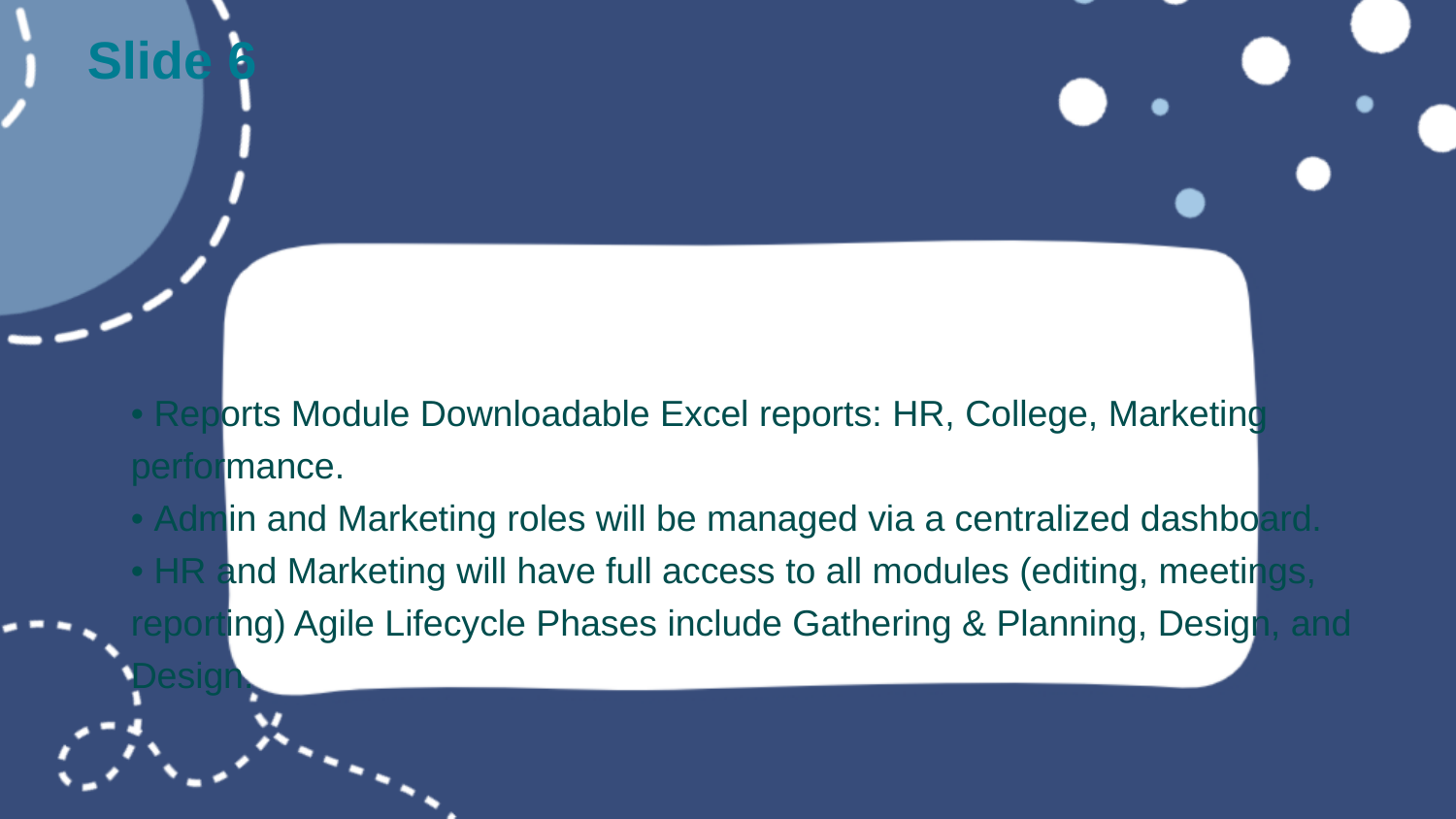

Slide 6
• Reports Module Downloadable Excel reports: HR, College, Marketing performance.
• Admin and Marketing roles will be managed via a centralized dashboard.
• HR and Marketing will have full access to all modules (editing, meetings, reporting) Agile Lifecycle Phases include Gathering & Planning, Design, and Design.